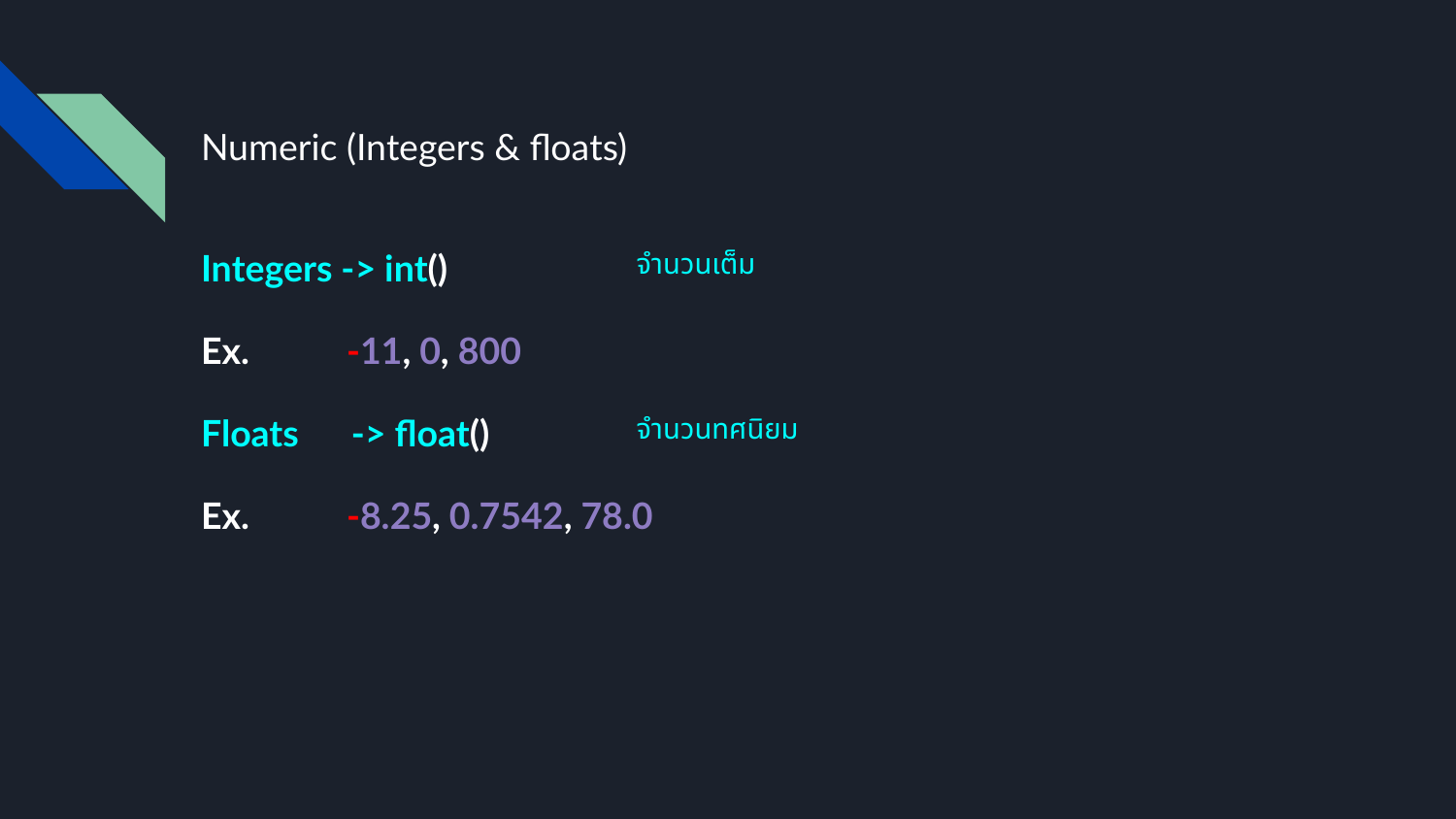

Numeric (Integers & floats)

Integers -> int()
Ex. 	-11, 0, 800
Floats      -> float()
Ex.	-8.25, 0.7542, 78.0
จำนวนเต็ม

จำนวนทศนิยม